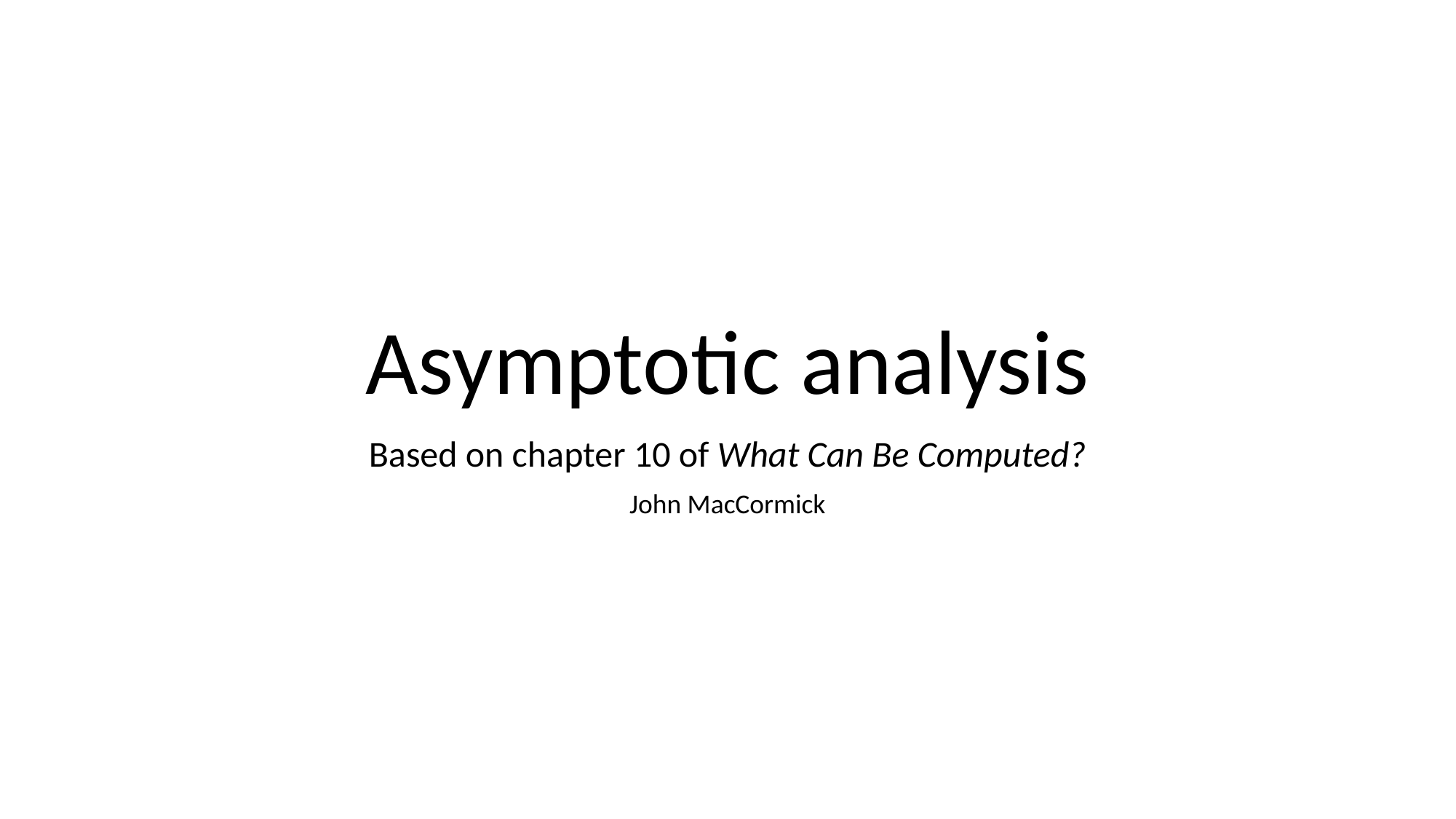

# Asymptotic analysis
Based on chapter 10 of What Can Be Computed?
John MacCormick